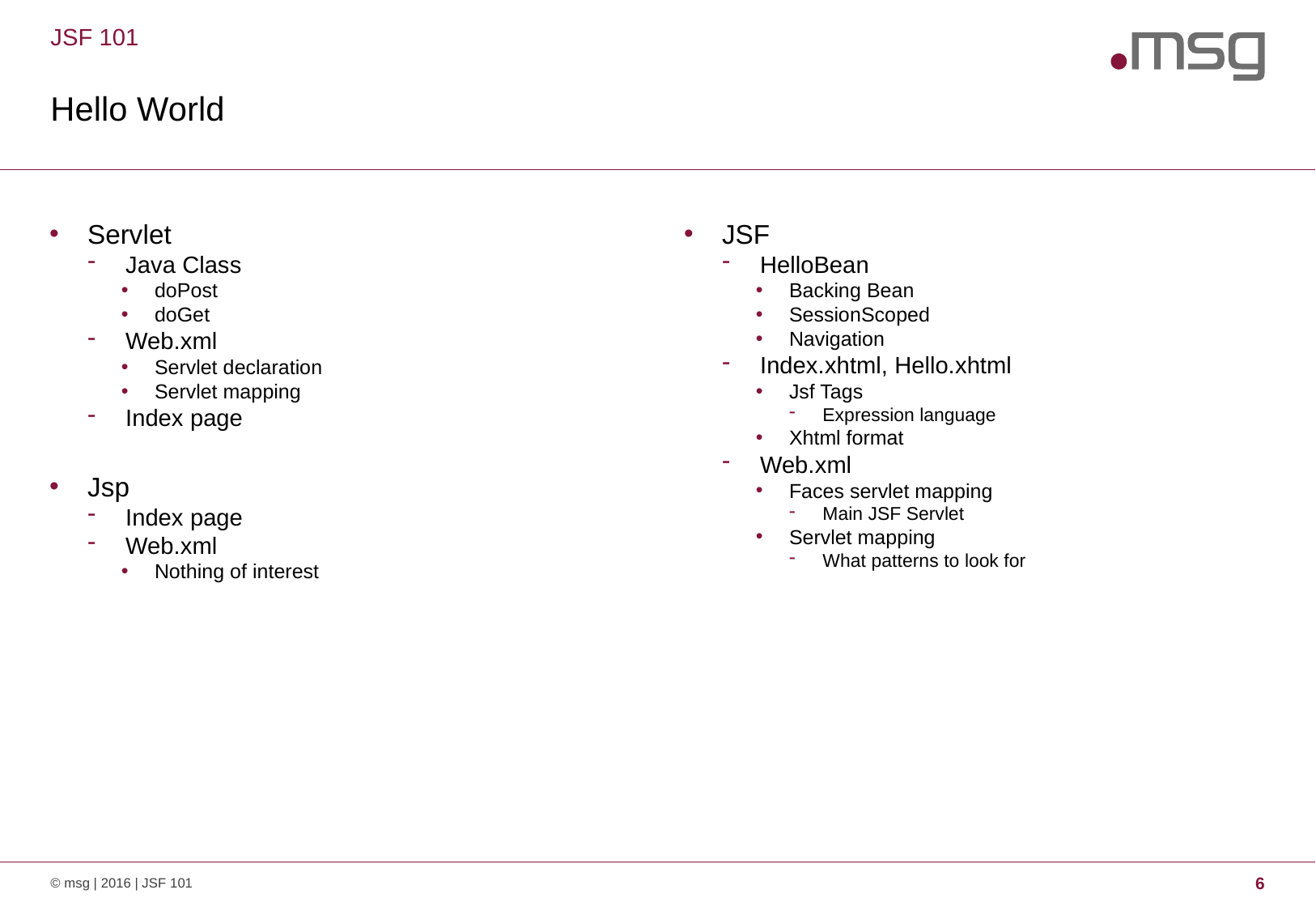

JSF 101
# Hello World
Servlet
Java Class
doPost
doGet
Web.xml
Servlet declaration
Servlet mapping
Index page

Jsp
Index page
Web.xml
Nothing of interest

JSF
HelloBean
Backing Bean
SessionScoped
Navigation
Index.xhtml, Hello.xhtml
Jsf Tags
Expression language
Xhtml format
Web.xml
Faces servlet mapping
Main JSF Servlet
Servlet mapping
What patterns to look for

© msg | 2016 | JSF 101
6